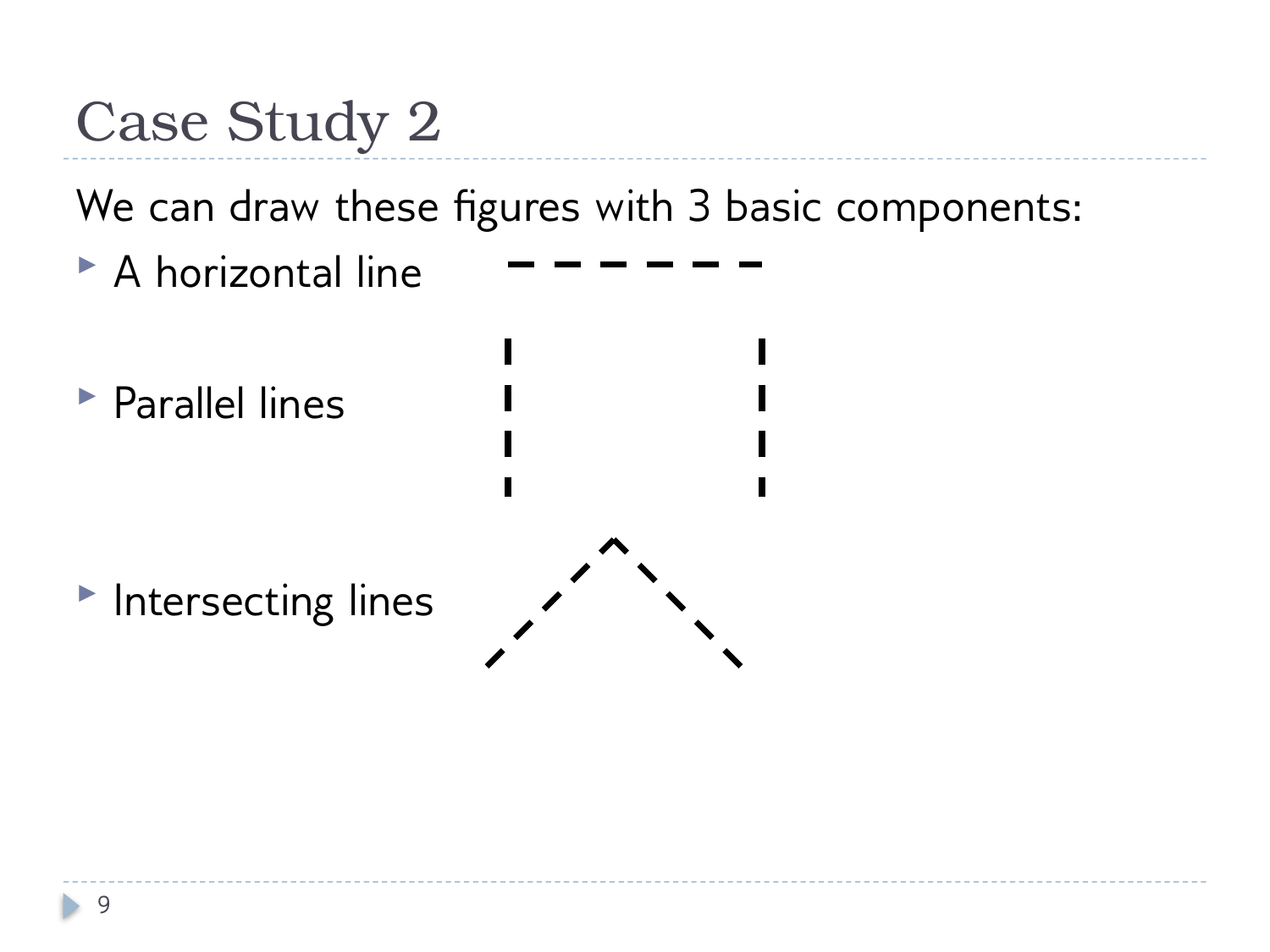

# Case Study 2
We can draw these figures with 3 basic components:
A horizontal line

Parallel lines

Intersecting lines

9